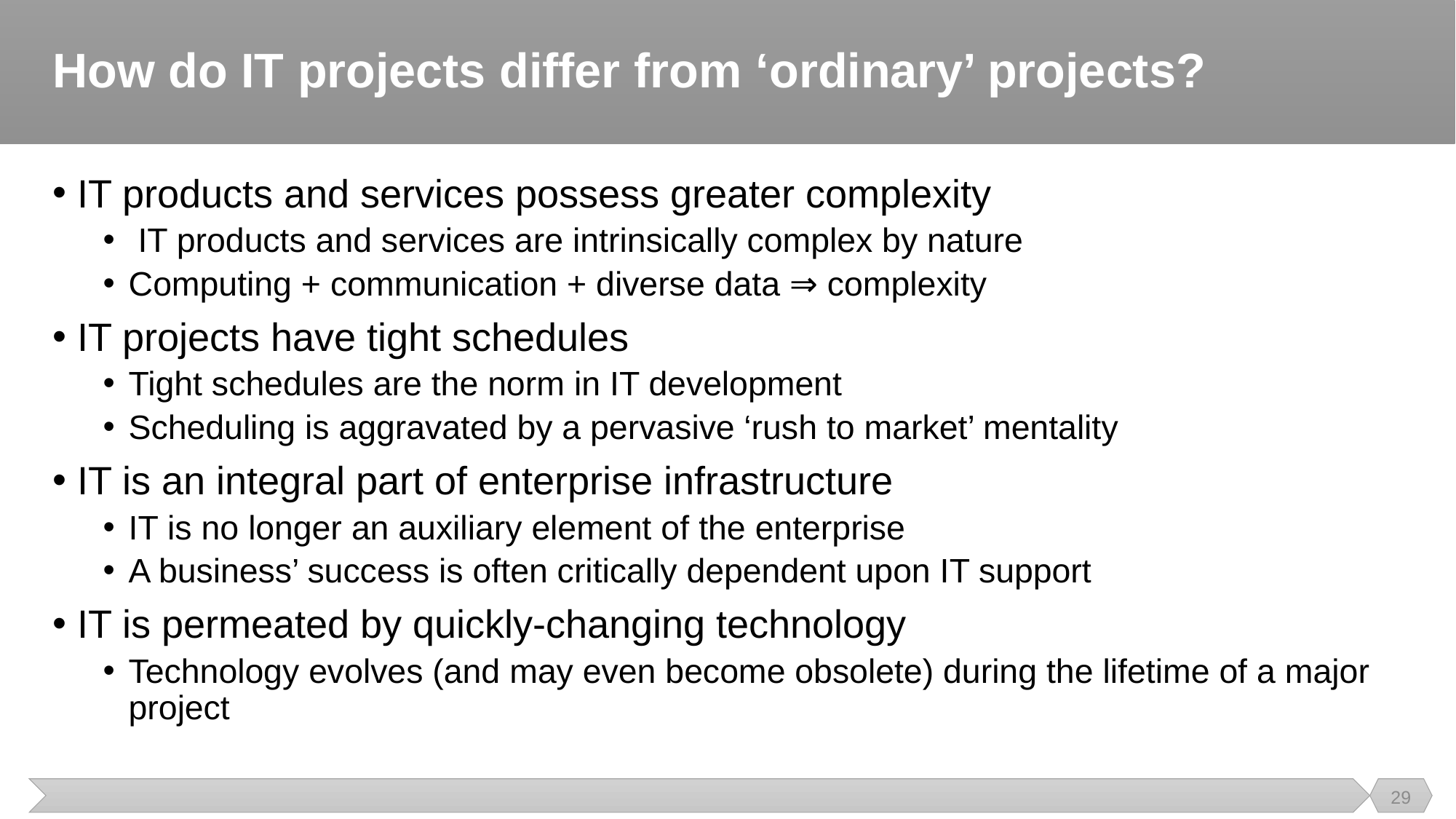

# How do IT projects differ from ‘ordinary’ projects?
IT products and services possess greater complexity
 IT products and services are intrinsically complex by nature
Computing + communication + diverse data ⇒ complexity
IT projects have tight schedules
Tight schedules are the norm in IT development
Scheduling is aggravated by a pervasive ‘rush to market’ mentality
IT is an integral part of enterprise infrastructure
IT is no longer an auxiliary element of the enterprise
A business’ success is often critically dependent upon IT support
IT is permeated by quickly-changing technology
Technology evolves (and may even become obsolete) during the lifetime of a major project
29